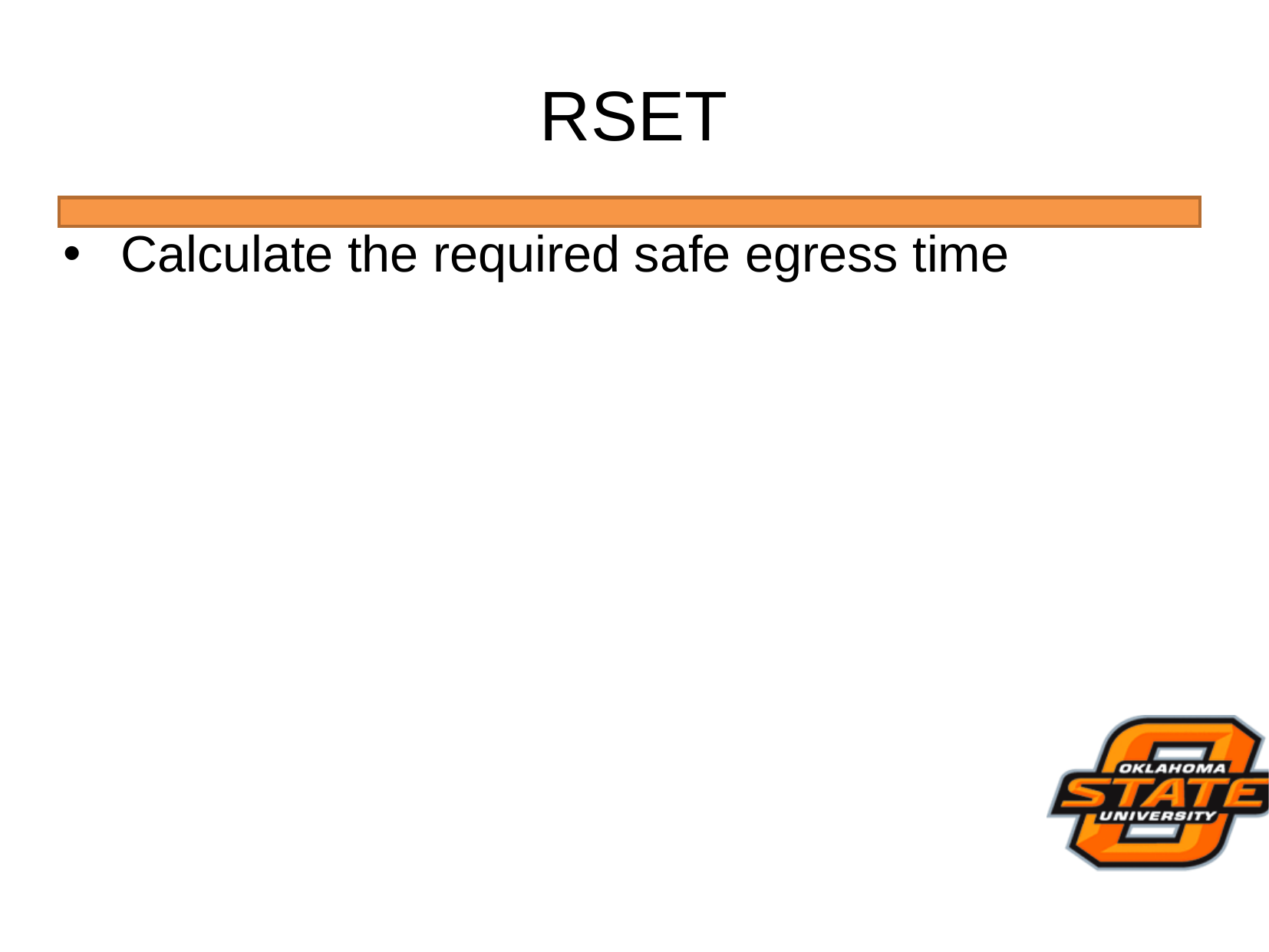

# RSET
Calculate the required safe egress time